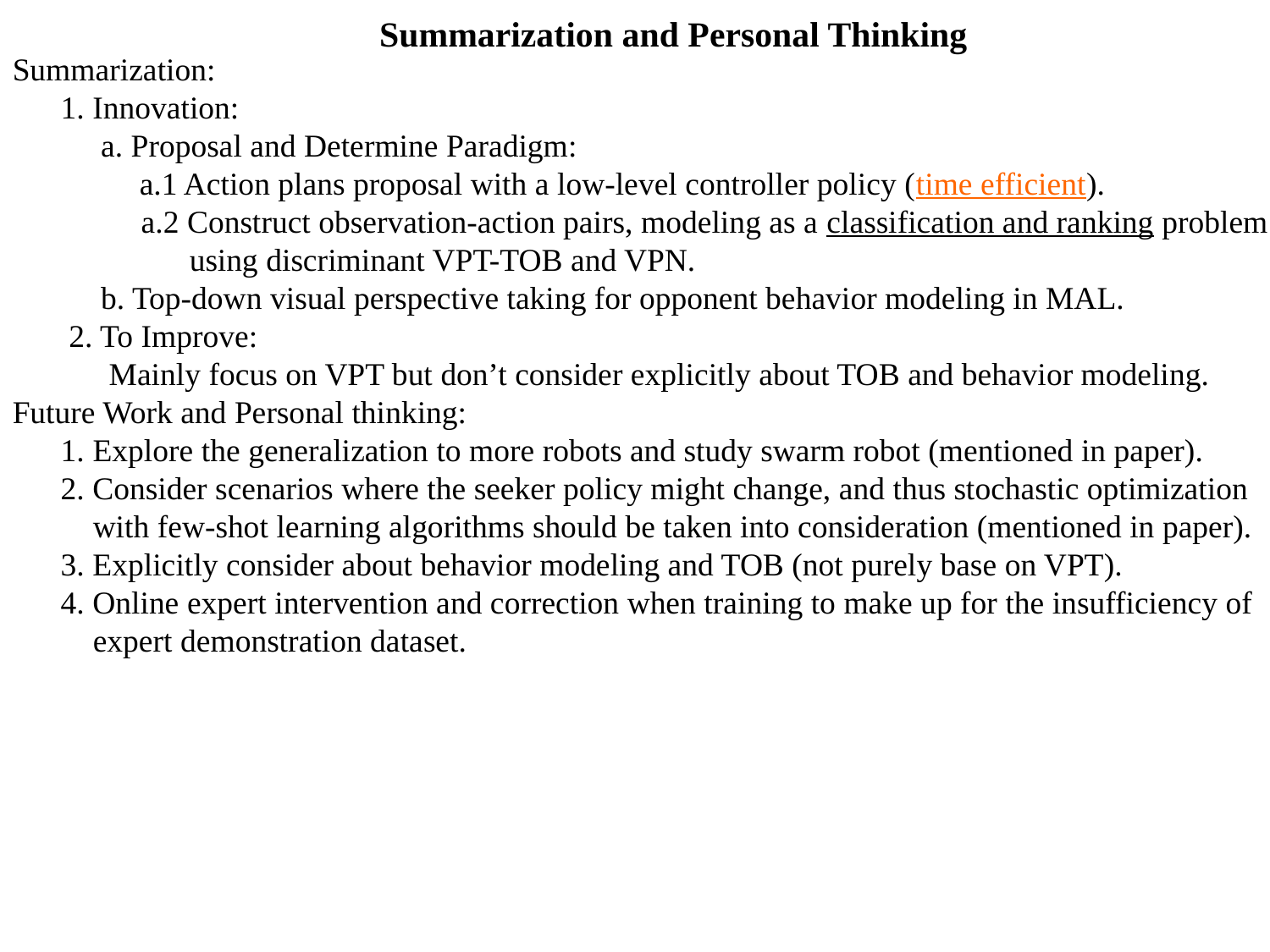

Summarization and Personal Thinking
Summarization:
      1. Innovation:
           a. Proposal and Determine Paradigm:
	a.1 Action plans proposal with a low-level controller policy (time efficient).
                a.2 Construct observation-action pairs, modeling as a classification and ranking problem
                      using discriminant VPT-TOB and VPN.
           b. Top-down visual perspective taking for opponent behavior modeling in MAL.
       2. To Improve:
            Mainly focus on VPT but don’t consider explicitly about TOB and behavior modeling.
Future Work and Personal thinking:
      1. Explore the generalization to more robots and study swarm robot (mentioned in paper).
      2. Consider scenarios where the seeker policy might change, and thus stochastic optimization
          with few-shot learning algorithms should be taken into consideration (mentioned in paper).
      3. Explicitly consider about behavior modeling and TOB (not purely base on VPT).
      4. Online expert intervention and correction when training to make up for the insufficiency of
          expert demonstration dataset.